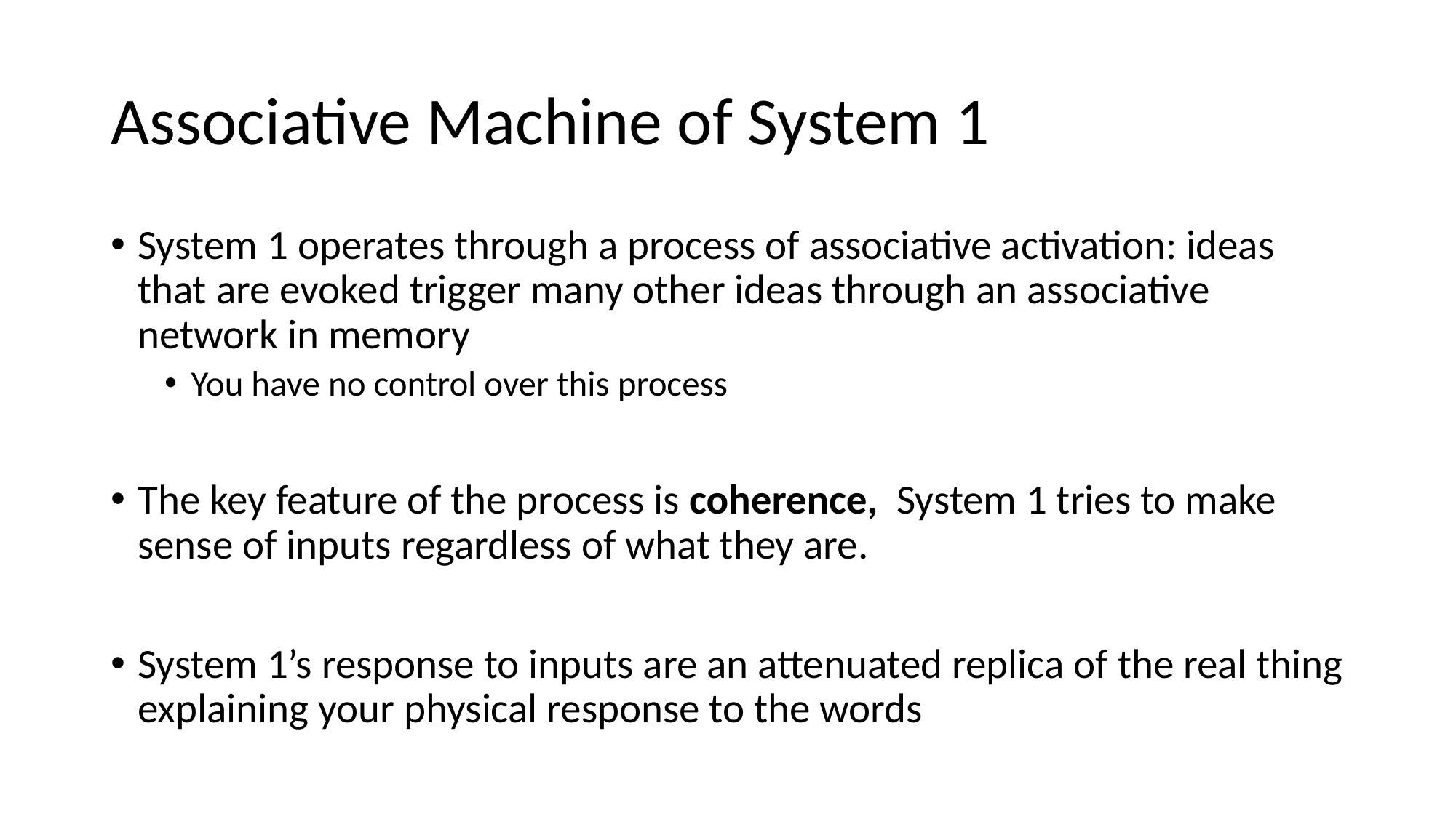

# Associative Machine of System 1
System 1 operates through a process of associative activation: ideas that are evoked trigger many other ideas through an associative network in memory
You have no control over this process

The key feature of the process is coherence,  System 1 tries to make sense of inputs regardless of what they are.

System 1’s response to inputs are an attenuated replica of the real thing explaining your physical response to the words